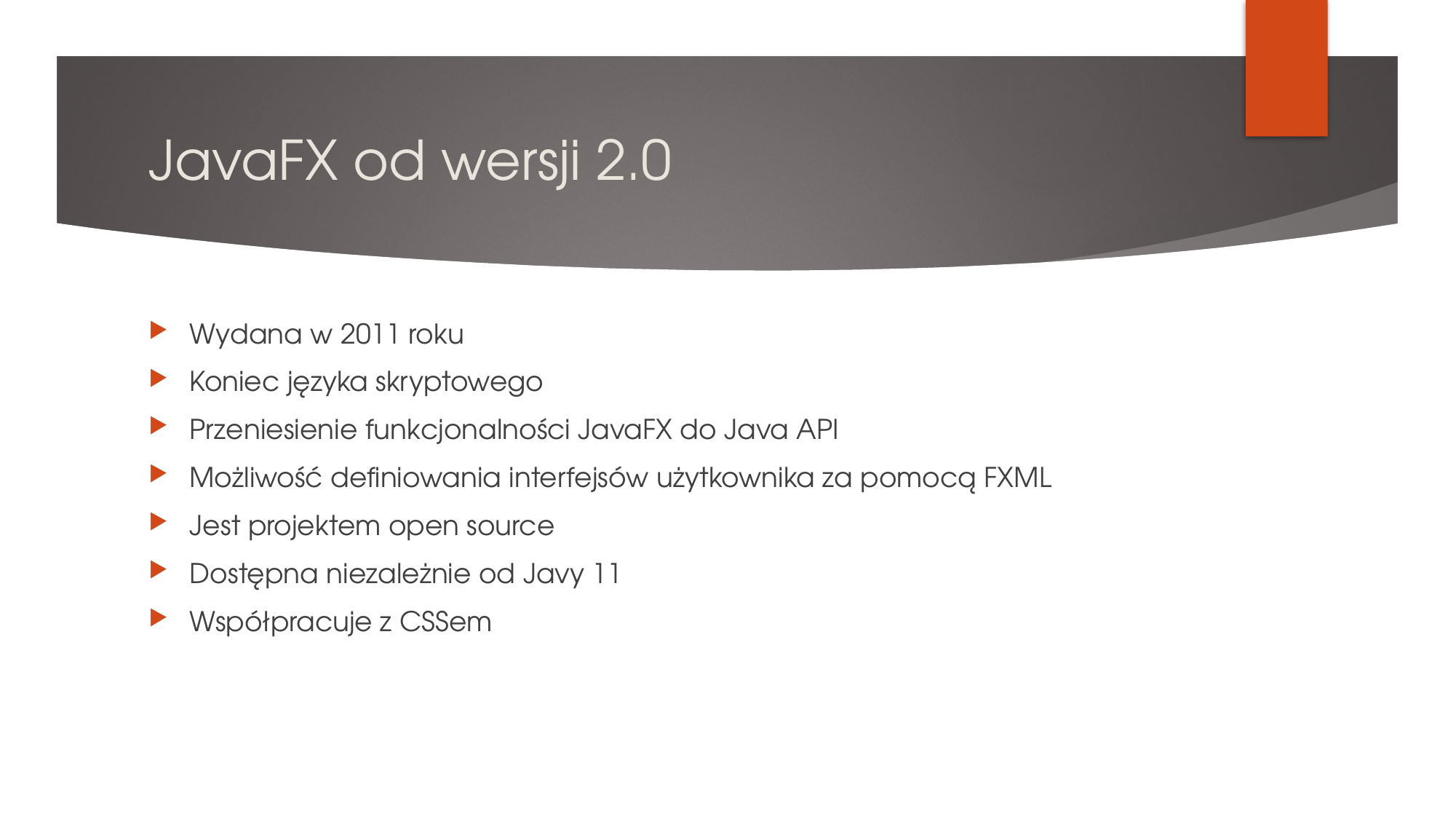

# JavaFX od wersji 2.0
Wydana w 2011 roku
Koniec języka skryptowego
Przeniesienie funkcjonalności JavaFX do Java API
Możliwość definiowania interfejsów użytkownika za pomocą FXML
Jest projektem open source
Dostępna niezależnie od Javy 11
Współpracuje z CSSem